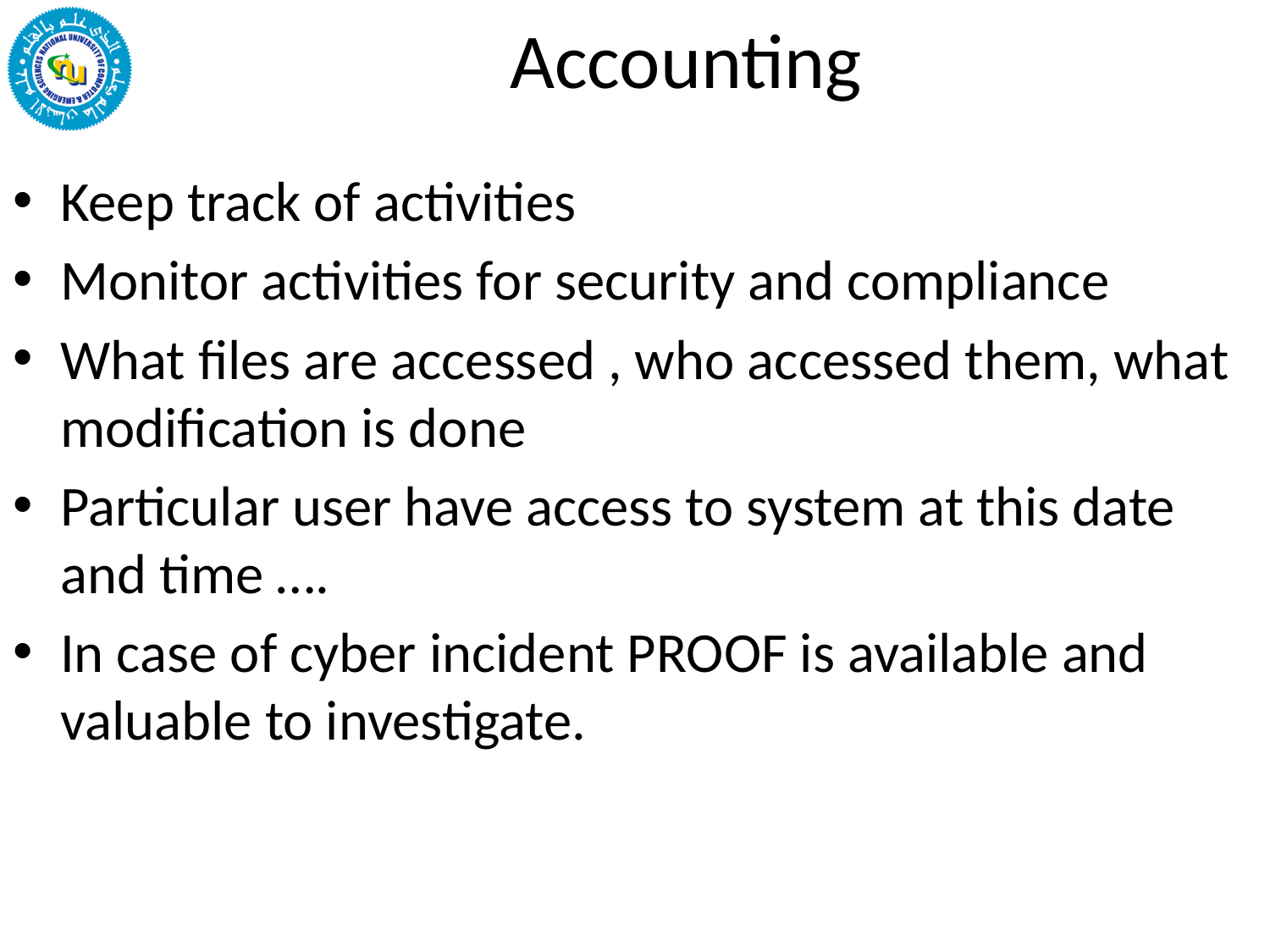

# Accounting
Keep track of activities
Monitor activities for security and compliance
What files are accessed , who accessed them, what modification is done
Particular user have access to system at this date and time ….
In case of cyber incident PROOF is available and valuable to investigate.